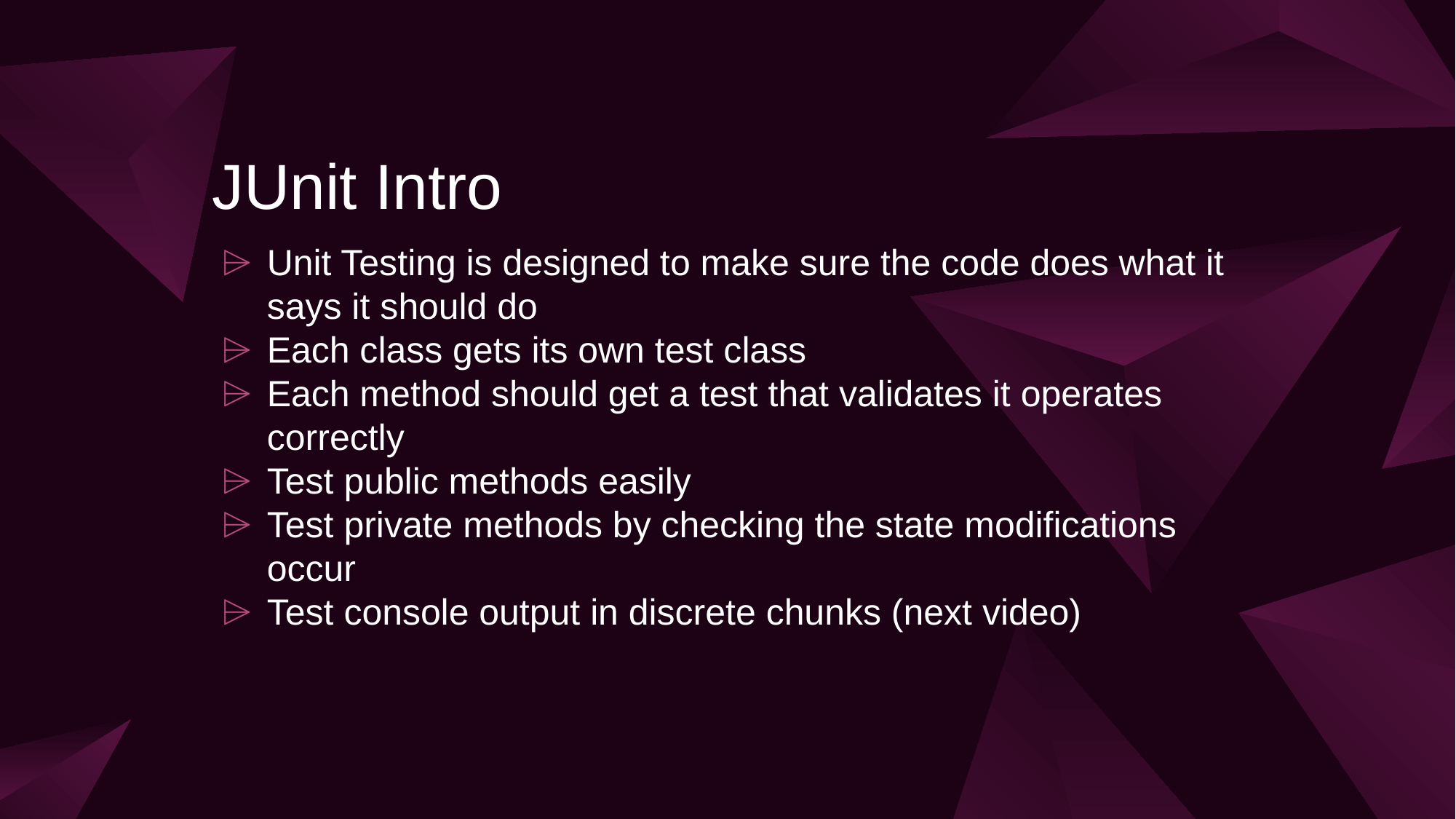

# JUnit Intro
Unit Testing is designed to make sure the code does what it says it should do
Each class gets its own test class
Each method should get a test that validates it operates correctly
Test public methods easily
Test private methods by checking the state modifications occur
Test console output in discrete chunks (next video)